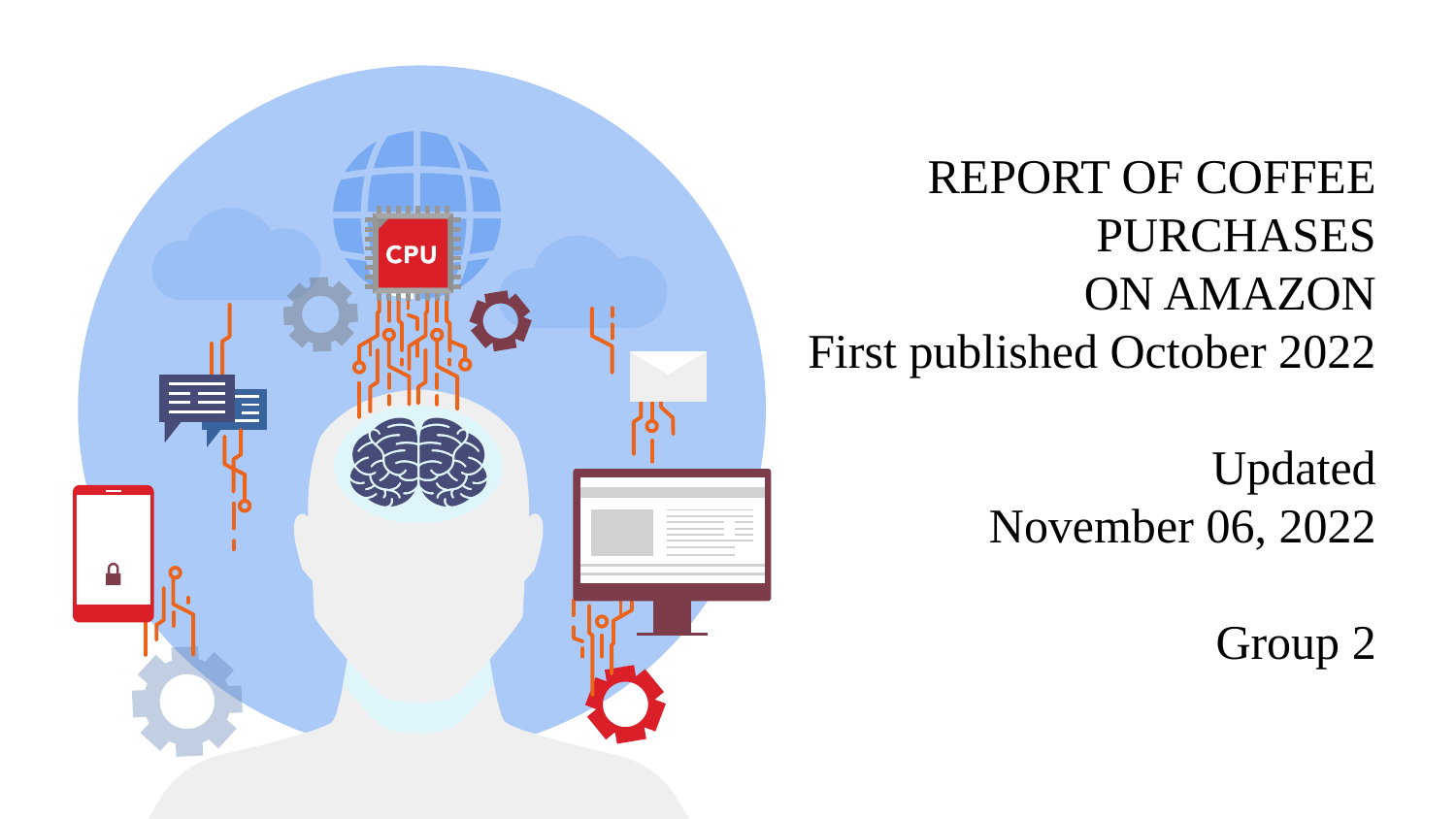

# REPORT OF COFFEE PURCHASES ON AMAZON First published October 2022 Updated November 06, 2022 Group 2